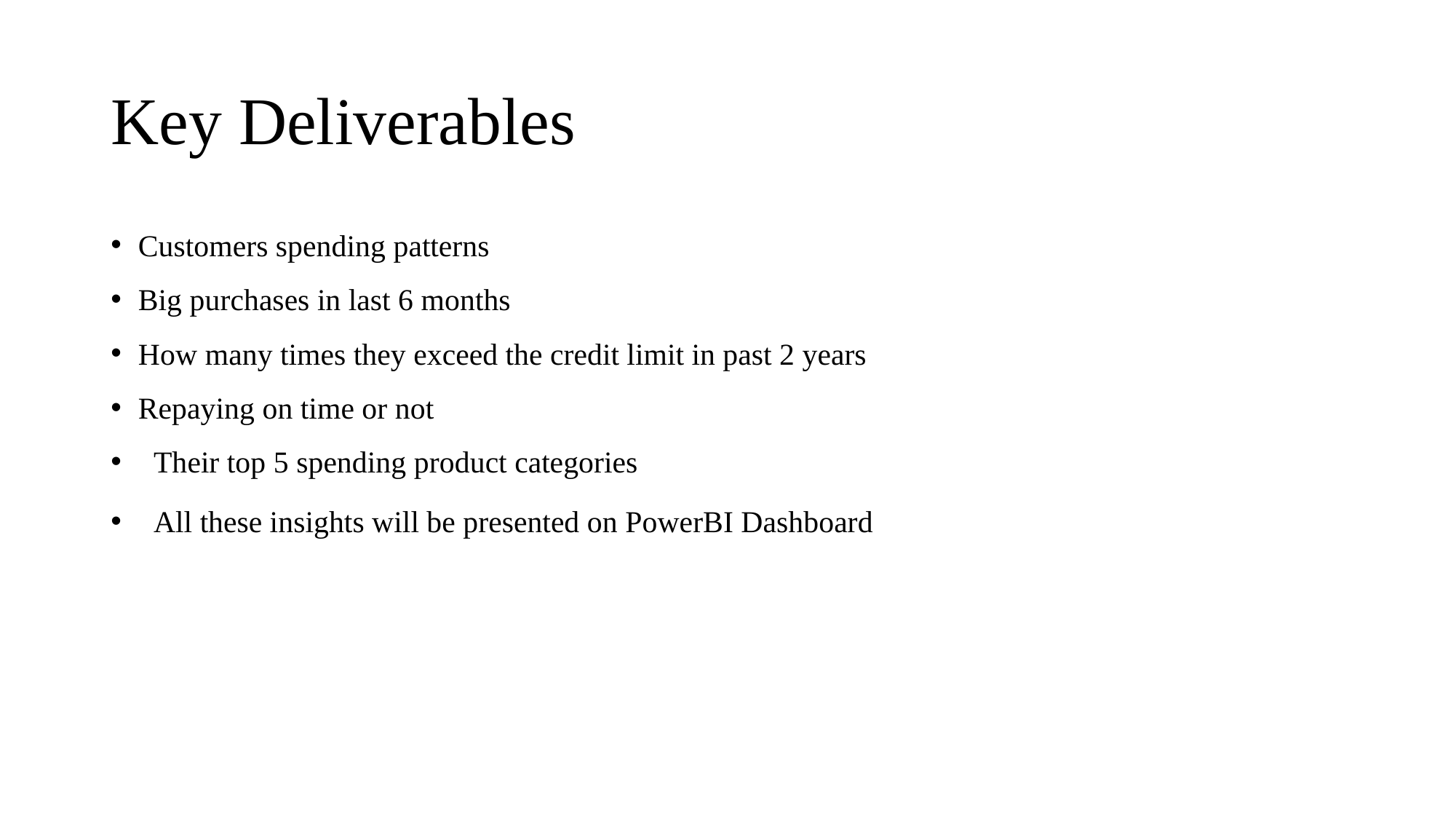

# Key Deliverables
Customers spending patterns
Big purchases in last 6 months
How many times they exceed the credit limit in past 2 years
Repaying on time or not
  Their top 5 spending product categories
  All these insights will be presented on PowerBI Dashboard